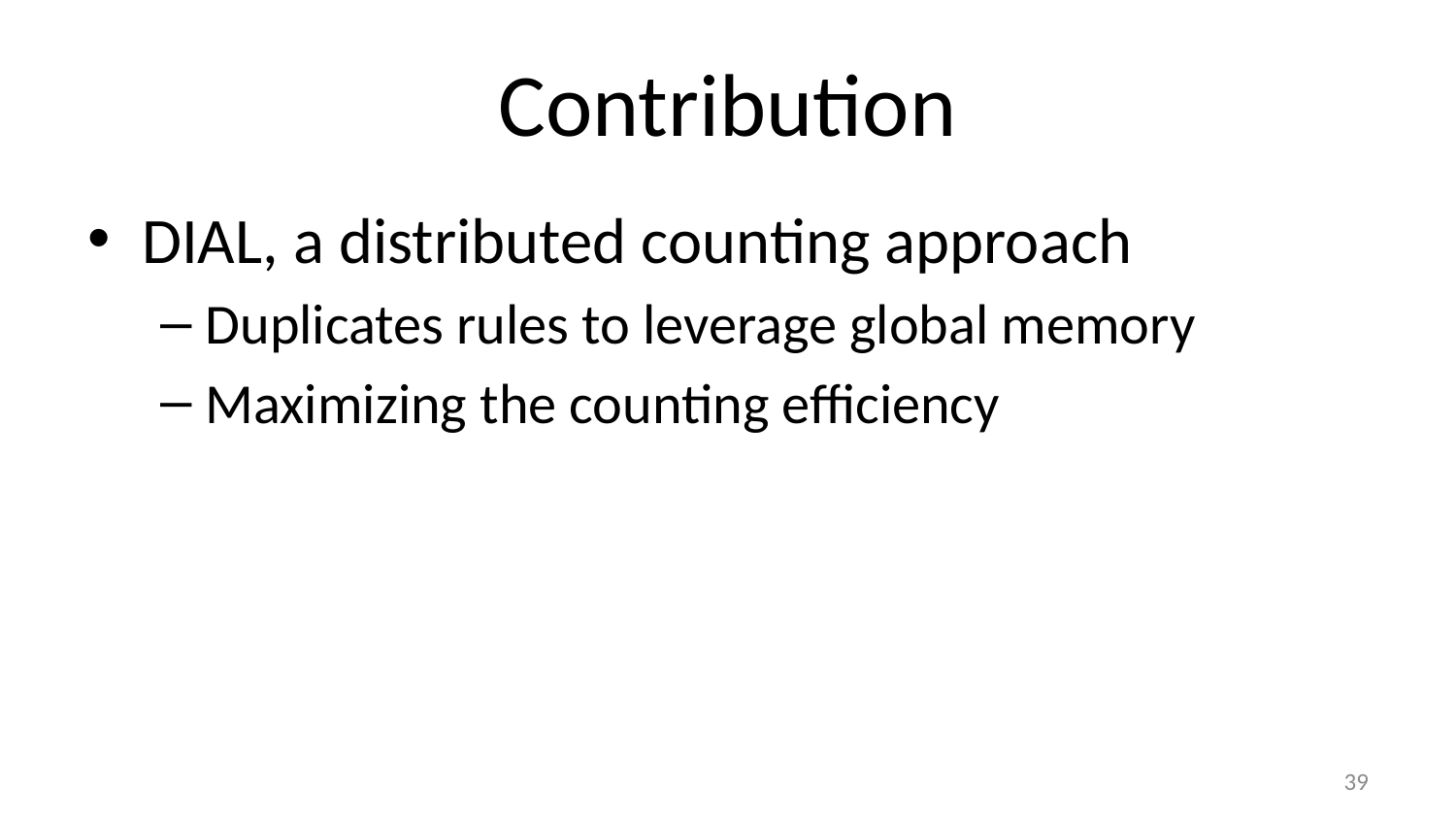

# Contribution
DIAL, a distributed counting approach
Duplicates rules to leverage global memory
Maximizing the counting efficiency
39